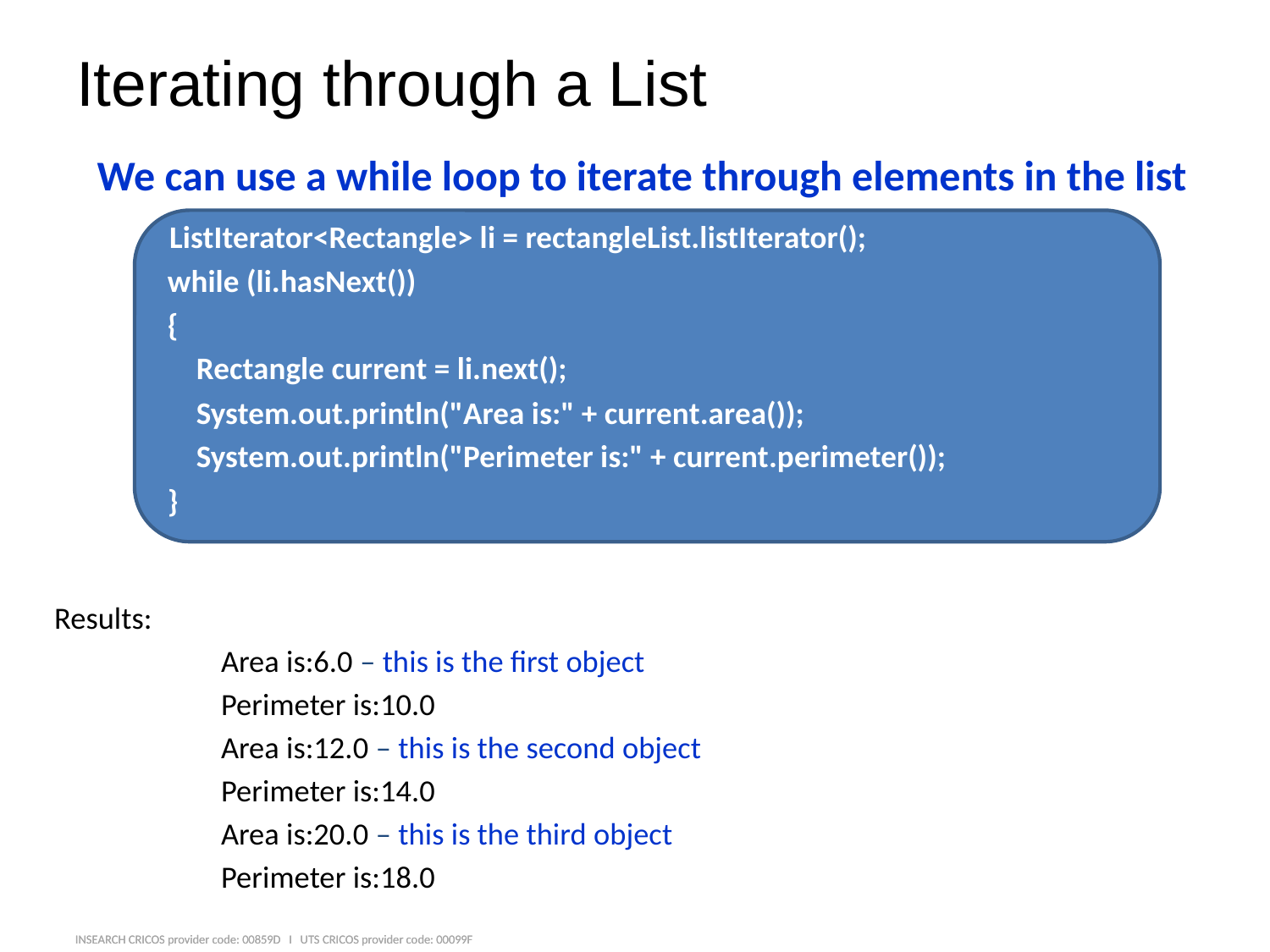

# Iterating through a List
We can use a while loop to iterate through elements in the list

 ListIterator<Rectangle> li = rectangleList.listIterator();
        while (li.hasNext())
        {
            Rectangle current = li.next();
            System.out.println("Area is:" + current.area());
            System.out.println("Perimeter is:" + current.perimeter());
        }

Results:
Area is:6.0 – this is the first object
Perimeter is:10.0
Area is:12.0 – this is the second object
Perimeter is:14.0
Area is:20.0 – this is the third object
Perimeter is:18.0